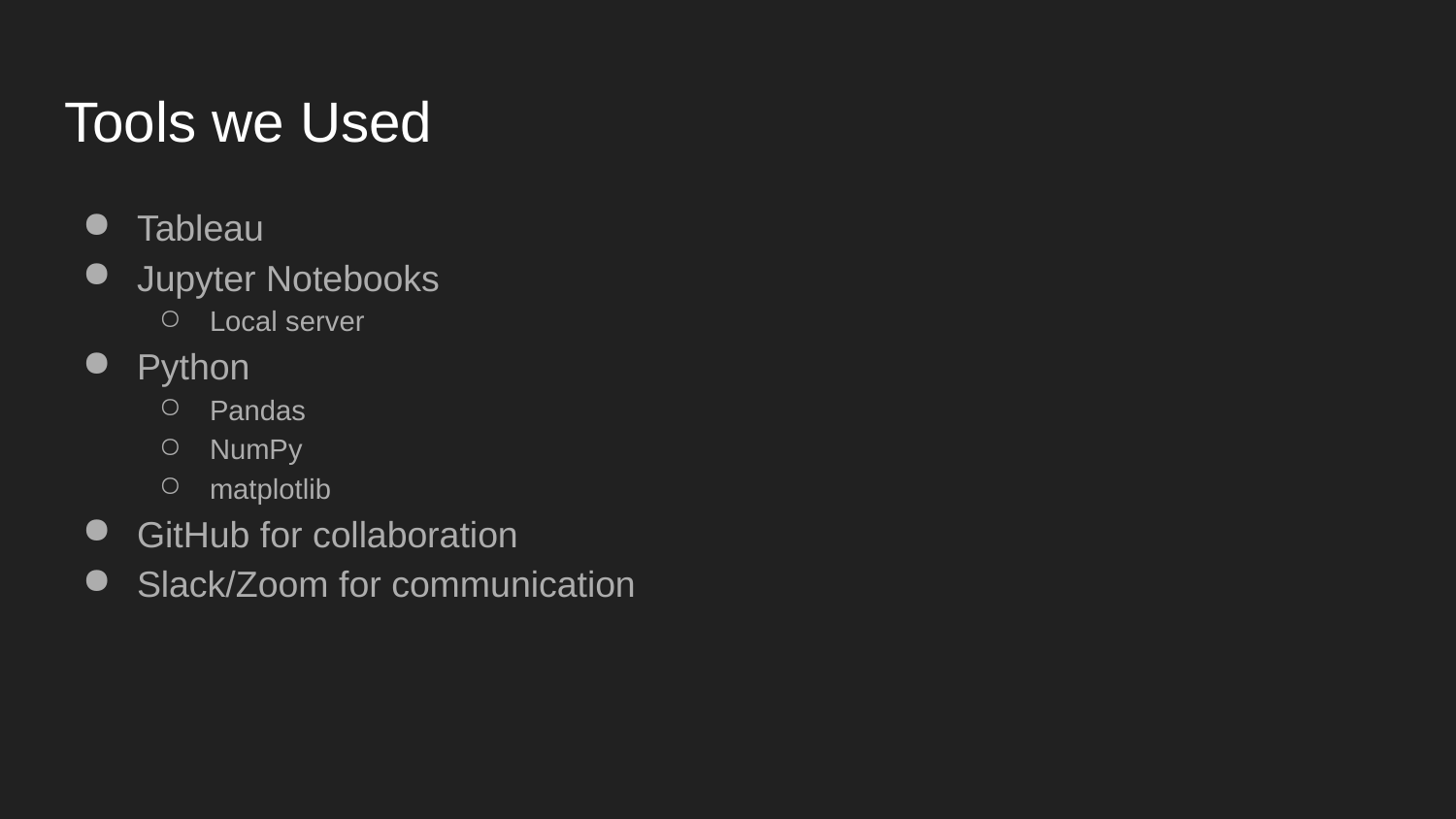

# Tools we Used
Tableau
Jupyter Notebooks
Local server
Python
Pandas
NumPy
matplotlib
GitHub for collaboration
Slack/Zoom for communication